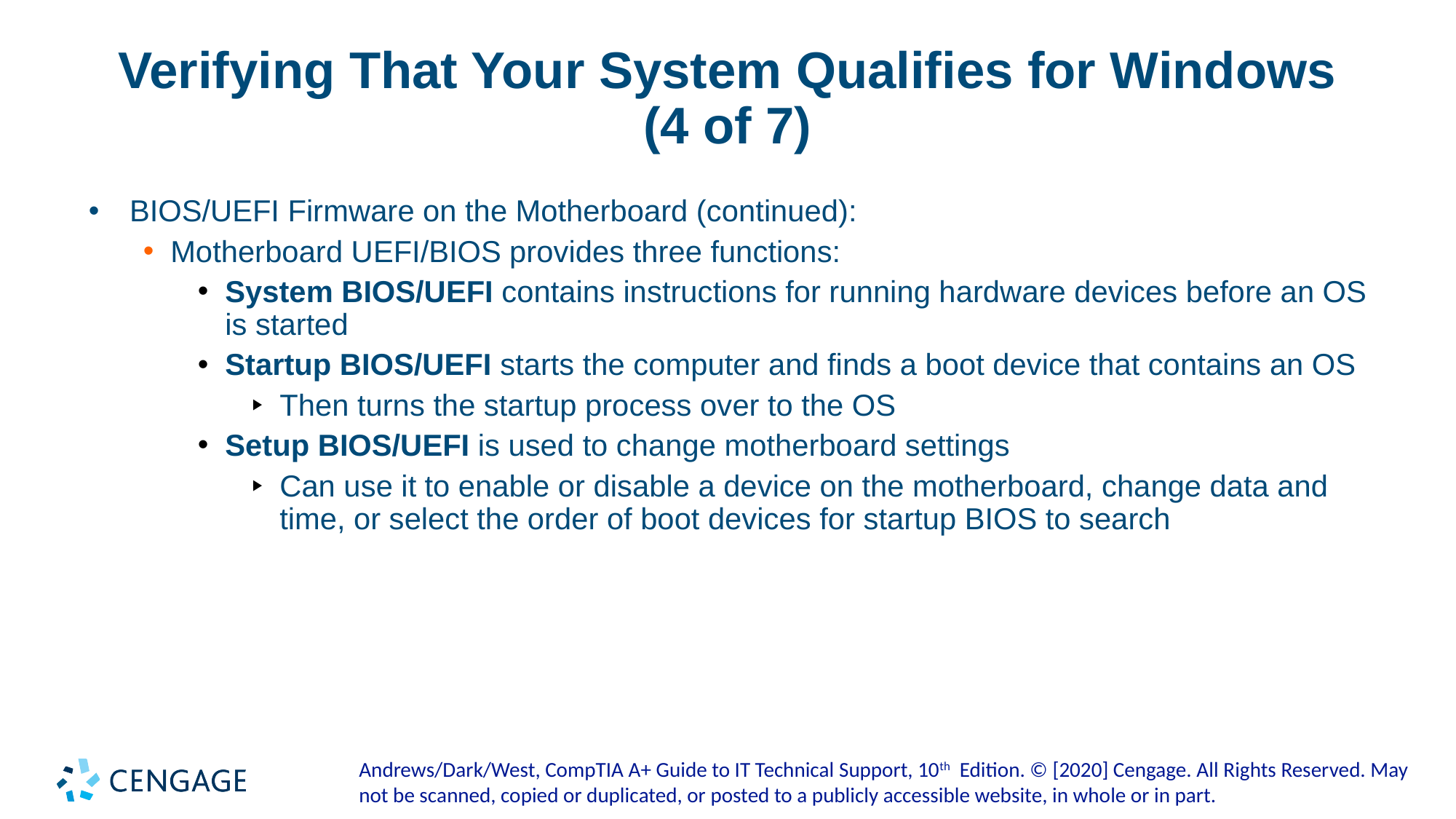

# Verifying That Your System Qualifies for Windows (4 of 7)
BIOS/UEFI Firmware on the Motherboard (continued):
Motherboard UEFI/BIOS provides three functions:
System BIOS/UEFI contains instructions for running hardware devices before an OS is started
Startup BIOS/UEFI starts the computer and finds a boot device that contains an OS
Then turns the startup process over to the OS
Setup BIOS/UEFI is used to change motherboard settings
Can use it to enable or disable a device on the motherboard, change data and time, or select the order of boot devices for startup BIOS to search